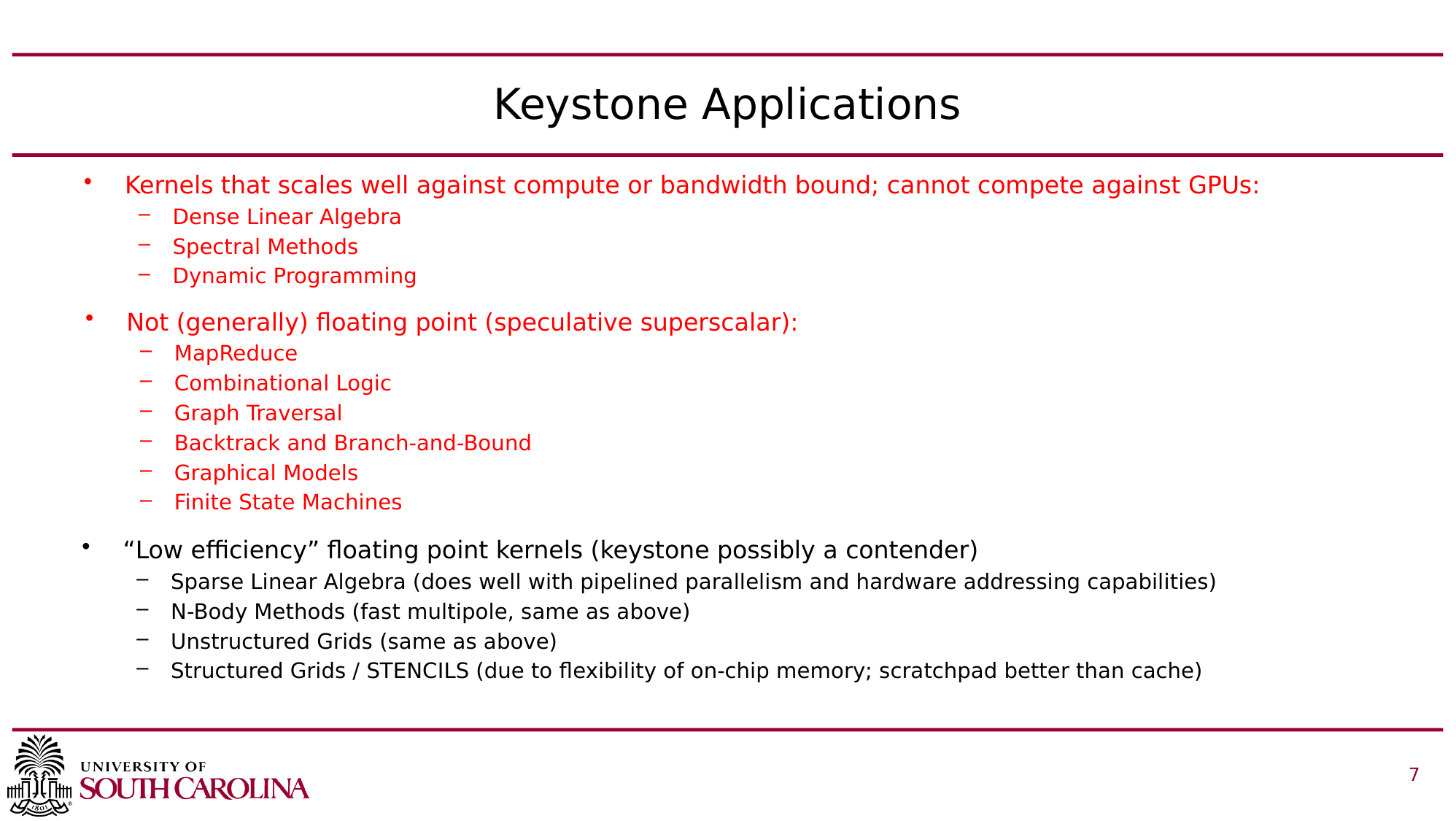

# Keystone Applications
Kernels that scales well against compute or bandwidth bound; cannot compete against GPUs:
Dense Linear Algebra
Spectral Methods
Dynamic Programming
Not (generally) floating point (speculative superscalar):
MapReduce
Combinational Logic
Graph Traversal
Backtrack and Branch-and-Bound
Graphical Models
Finite State Machines
“Low efficiency” floating point kernels (keystone possibly a contender)
Sparse Linear Algebra (does well with pipelined parallelism and hardware addressing capabilities)
N-Body Methods (fast multipole, same as above)
Unstructured Grids (same as above)
Structured Grids / STENCILS (due to flexibility of on-chip memory; scratchpad better than cache)
 			 7